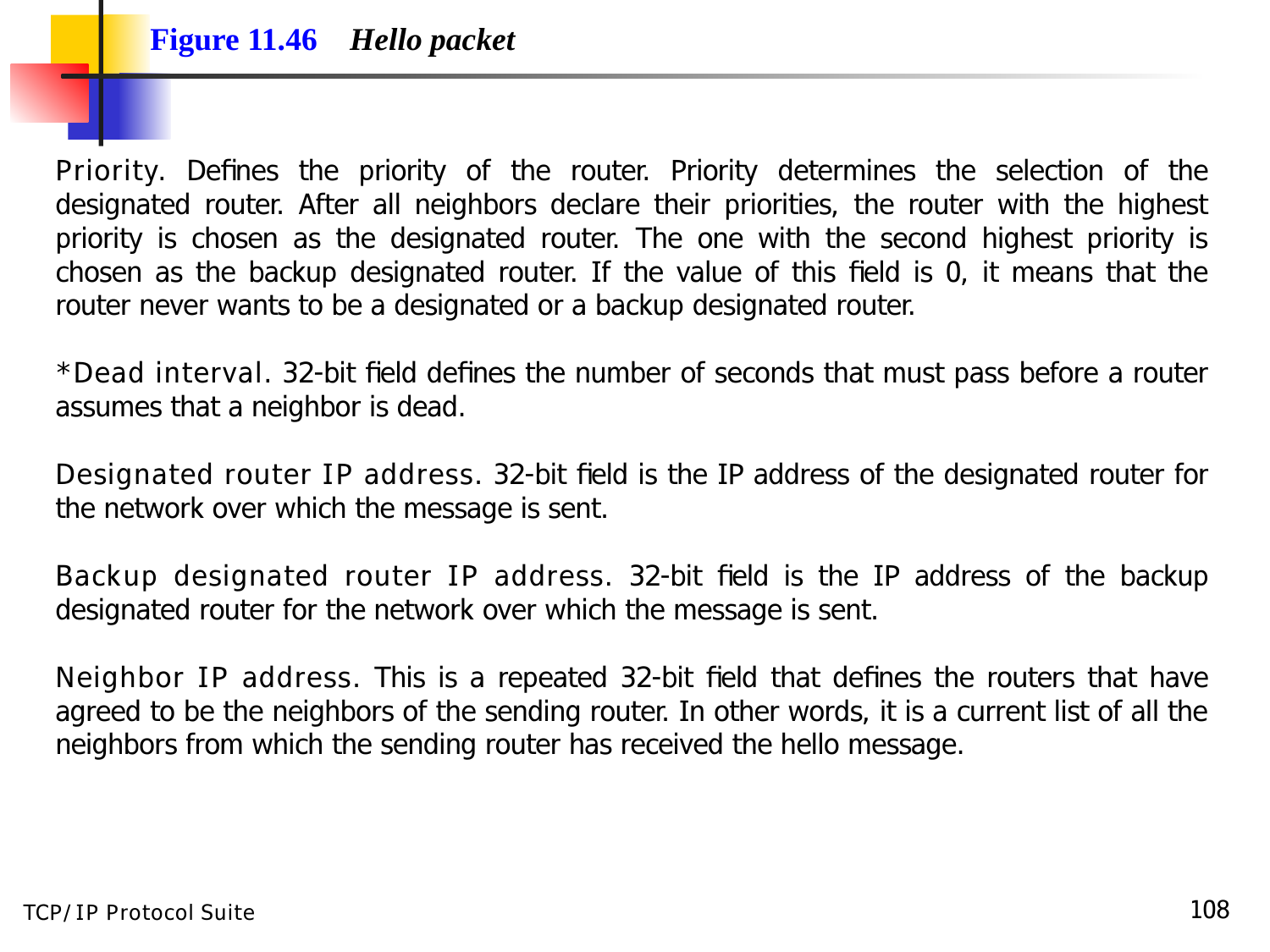

Figure 11.46    Hello packet

Priority. Defines the priority of the router. Priority determines the selection of the designated router. After all neighbors declare their priorities, the router with the highest priority is chosen as the designated router. The one with the second highest priority is chosen as the backup designated router. If the value of this field is 0, it means that the router never wants to be a designated or a backup designated router.

*Dead interval. 32-bit field defines the number of seconds that must pass before a router assumes that a neighbor is dead.

Designated router IP address. 32-bit field is the IP address of the designated router for the network over which the message is sent.

Backup designated router IP address. 32-bit field is the IP address of the backup designated router for the network over which the message is sent.

Neighbor IP address. This is a repeated 32-bit field that defines the routers that have agreed to be the neighbors of the sending router. In other words, it is a current list of all the neighbors from which the sending router has received the hello message.
108
TCP/IP Protocol Suite